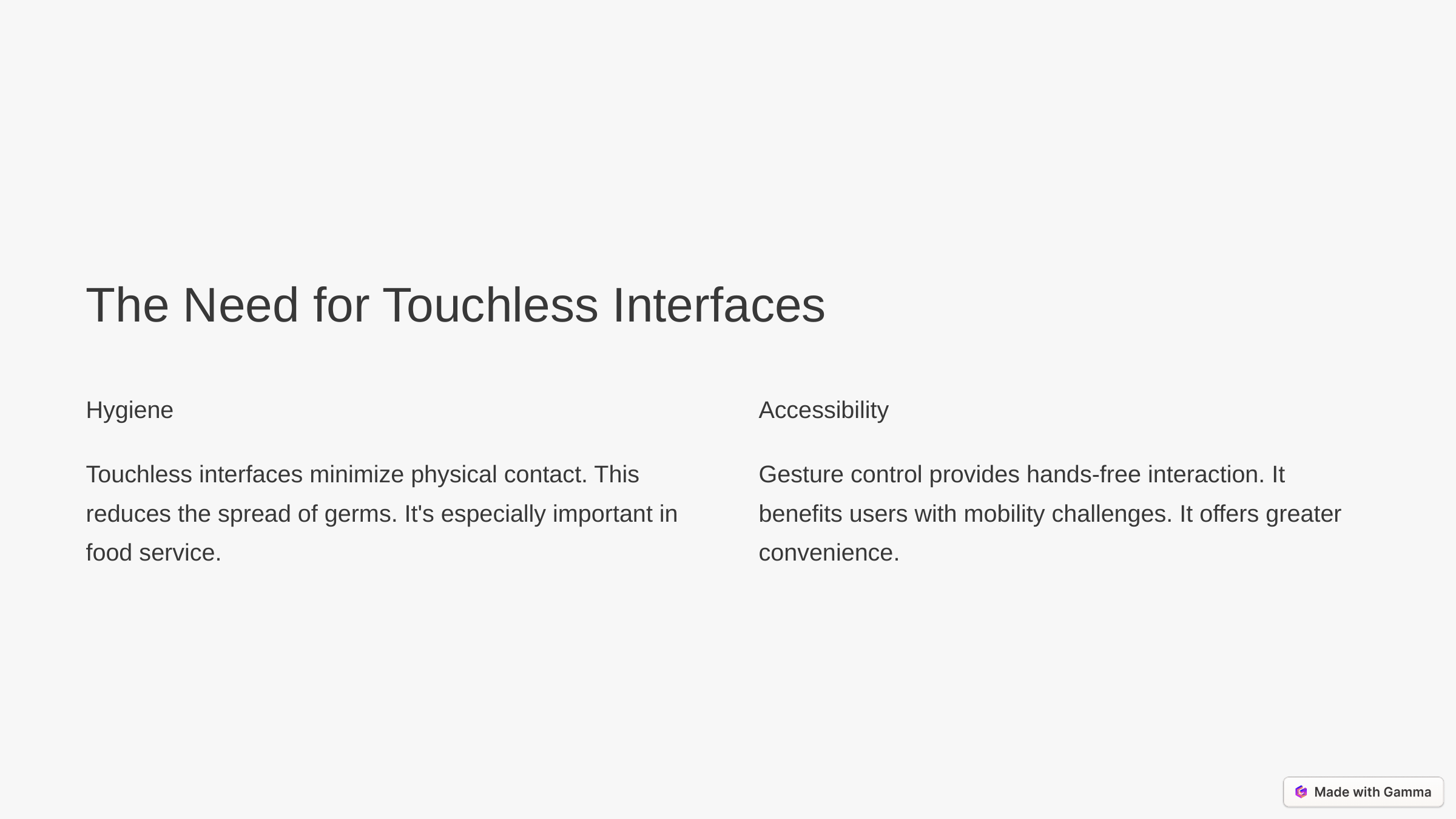

The Need for Touchless Interfaces
Hygiene
Accessibility
Touchless interfaces minimize physical contact. This reduces the spread of germs. It's especially important in food service.
Gesture control provides hands-free interaction. It benefits users with mobility challenges. It offers greater convenience.